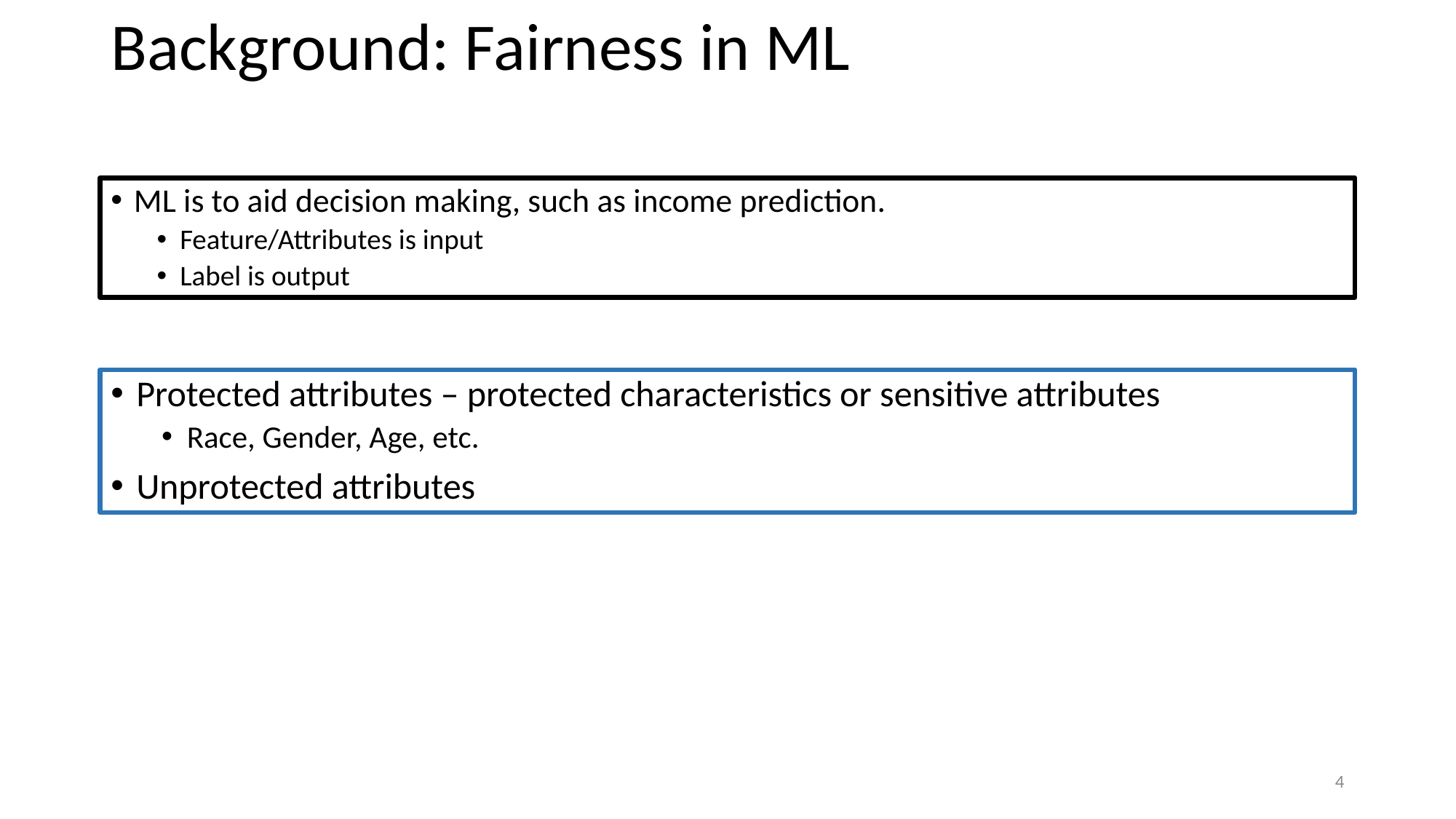

# Background: Fairness in ML
ML is to aid decision making, such as income prediction.
Feature/Attributes is input
Label is output
Protected attributes – protected characteristics or sensitive attributes
Race, Gender, Age, etc.
Unprotected attributes
4